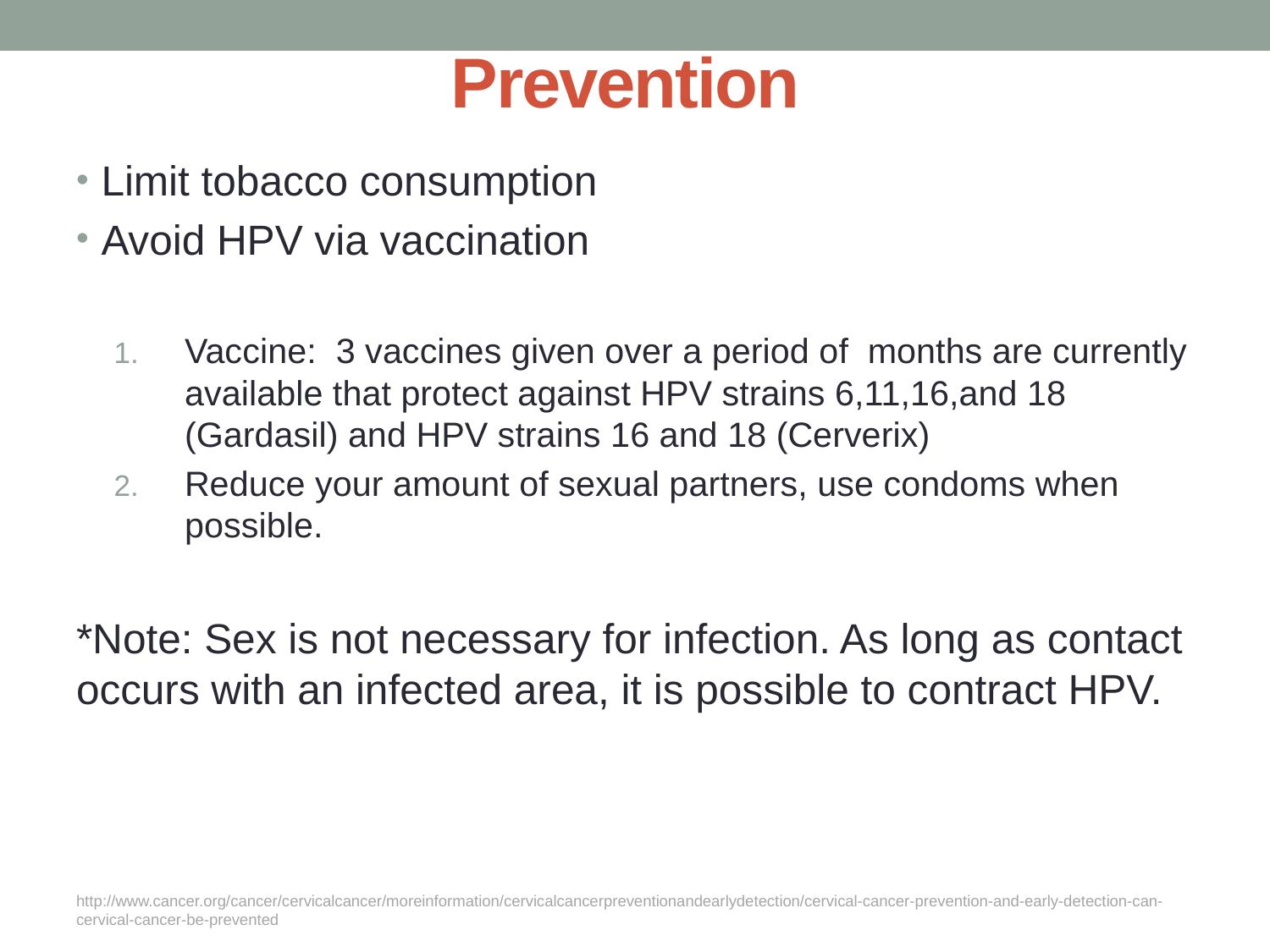

# Prevention
Limit tobacco consumption
Avoid HPV via vaccination

Vaccine:  3 vaccines given over a period of  months are currently available that protect against HPV strains 6,11,16,and 18 (Gardasil) and HPV strains 16 and 18 (Cerverix)
Reduce your amount of sexual partners, use condoms when possible.

*Note: Sex is not necessary for infection. As long as contact occurs with an infected area, it is possible to contract HPV.

http://www.cancer.org/cancer/cervicalcancer/moreinformation/cervicalcancerpreventionandearlydetection/cervical-cancer-prevention-and-early-detection-can-cervical-cancer-be-prevented